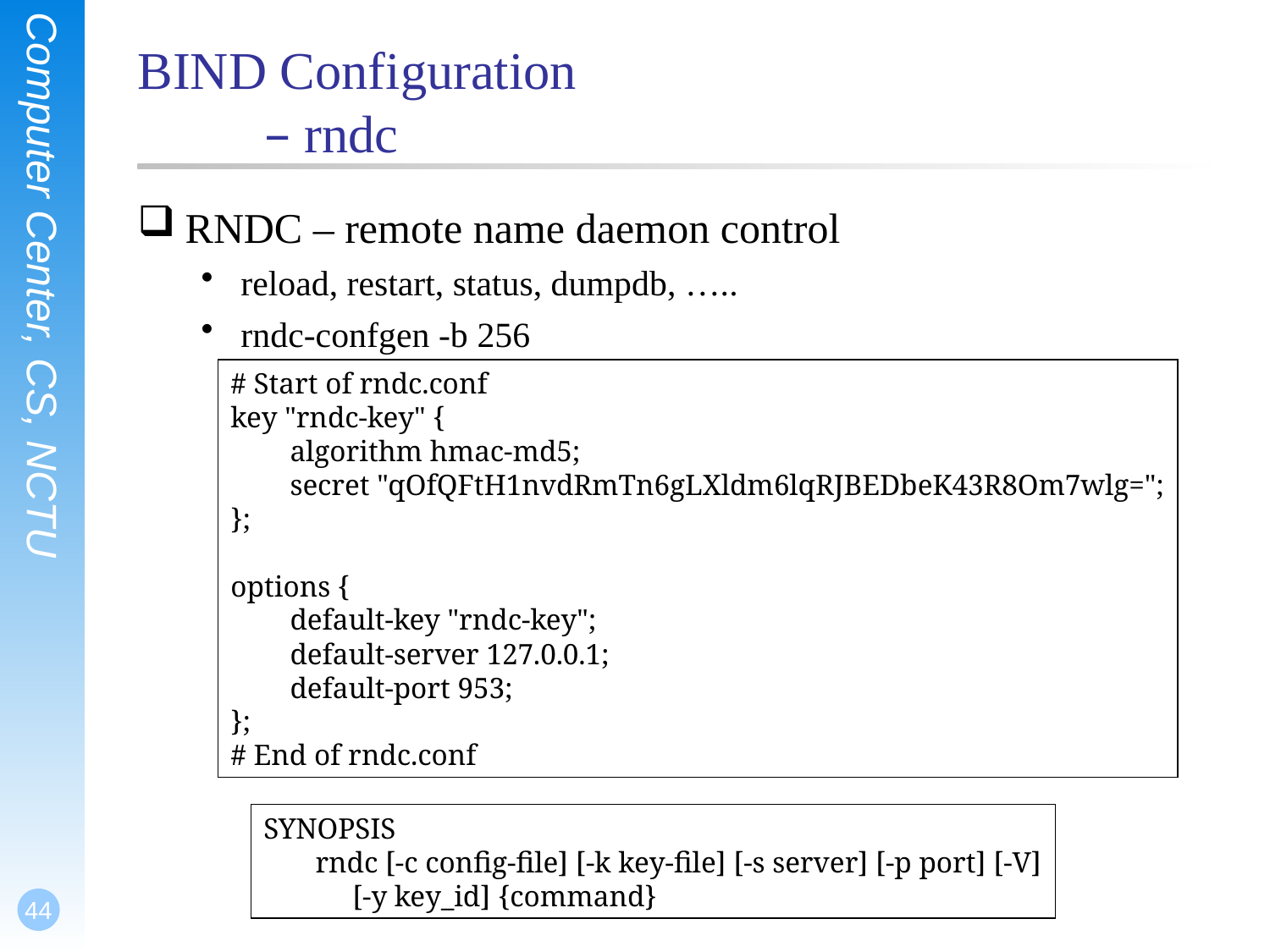

# BIND Configuration – rndc
RNDC – remote name daemon control
reload, restart, status, dumpdb, …..
rndc-confgen -b 256
# Start of rndc.conf
key "rndc-key" {
        algorithm hmac-md5;
        secret "qOfQFtH1nvdRmTn6gLXldm6lqRJBEDbeK43R8Om7wlg=";
};

options {
        default-key "rndc-key";
        default-server 127.0.0.1;
        default-port 953;
};
# End of rndc.conf
SYNOPSIS
       rndc [-c config-file] [-k key-file] [-s server] [-p port] [-V]
            [-y key_id] {command}